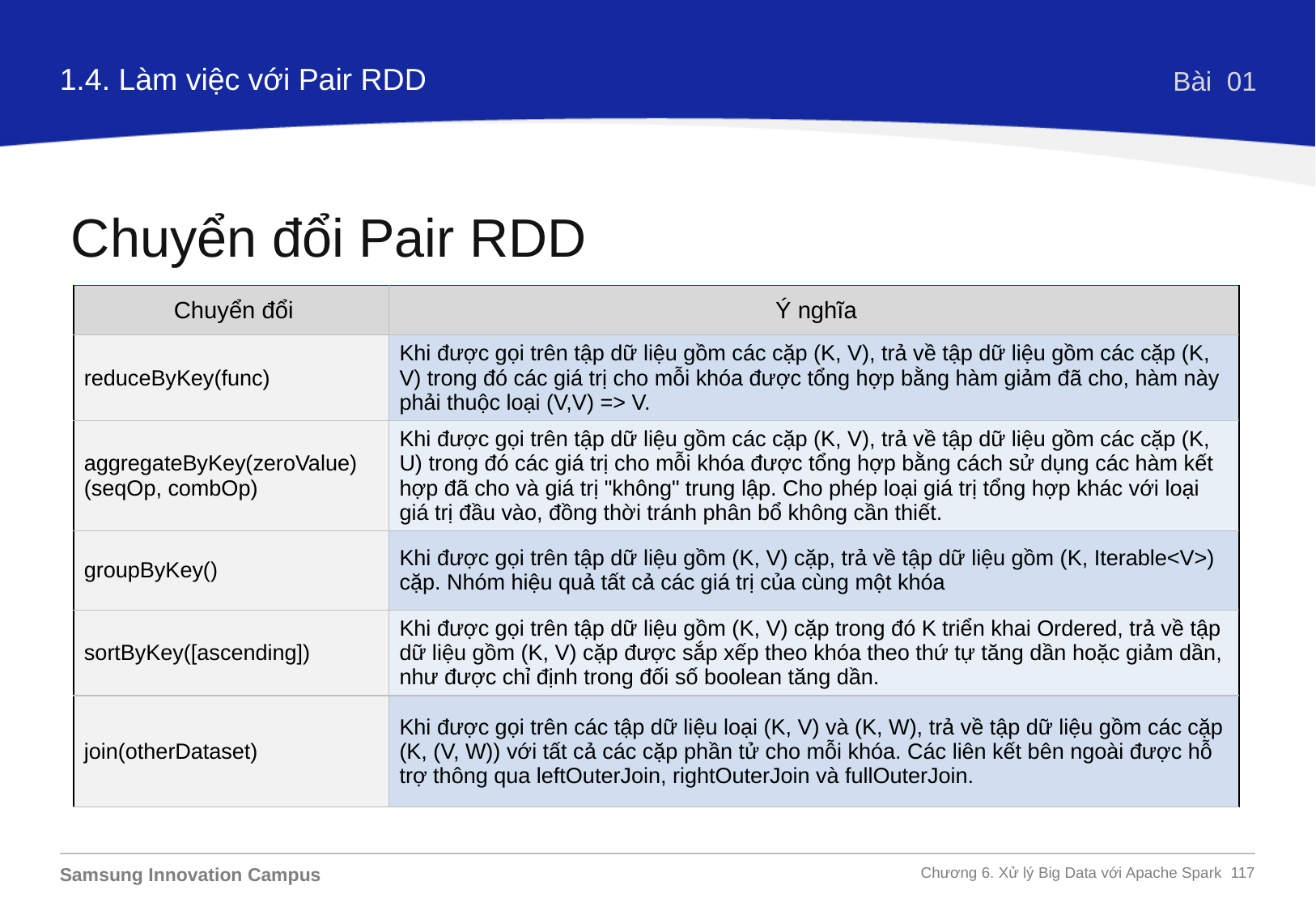

1.4. Làm việc với Pair RDD
Bài  01
Chuyển đổi Pair RDD
| Chuyển đổi | Ý nghĩa |
| --- | --- |
| reduceByKey(func) | Khi được gọi trên tập dữ liệu gồm các cặp (K, V), trả về tập dữ liệu gồm các cặp (K, V) trong đó các giá trị cho mỗi khóa được tổng hợp bằng hàm giảm đã cho, hàm này phải thuộc loại (V,V) => V. |
| aggregateByKey(zeroValue) (seqOp, combOp) | Khi được gọi trên tập dữ liệu gồm các cặp (K, V), trả về tập dữ liệu gồm các cặp (K, U) trong đó các giá trị cho mỗi khóa được tổng hợp bằng cách sử dụng các hàm kết hợp đã cho và giá trị "không" trung lập. Cho phép loại giá trị tổng hợp khác với loại giá trị đầu vào, đồng thời tránh phân bổ không cần thiết. |
| groupByKey() | Khi được gọi trên tập dữ liệu gồm (K, V) cặp, trả về tập dữ liệu gồm (K, Iterable<V>) cặp. Nhóm hiệu quả tất cả các giá trị của cùng một khóa |
| sortByKey([ascending]) | Khi được gọi trên tập dữ liệu gồm (K, V) cặp trong đó K triển khai Ordered, trả về tập dữ liệu gồm (K, V) cặp được sắp xếp theo khóa theo thứ tự tăng dần hoặc giảm dần, như được chỉ định trong đối số boolean tăng dần. |
| join(otherDataset) | Khi được gọi trên các tập dữ liệu loại (K, V) và (K, W), trả về tập dữ liệu gồm các cặp (K, (V, W)) với tất cả các cặp phần tử cho mỗi khóa. Các liên kết bên ngoài được hỗ trợ thông qua leftOuterJoin, rightOuterJoin và fullOuterJoin. |